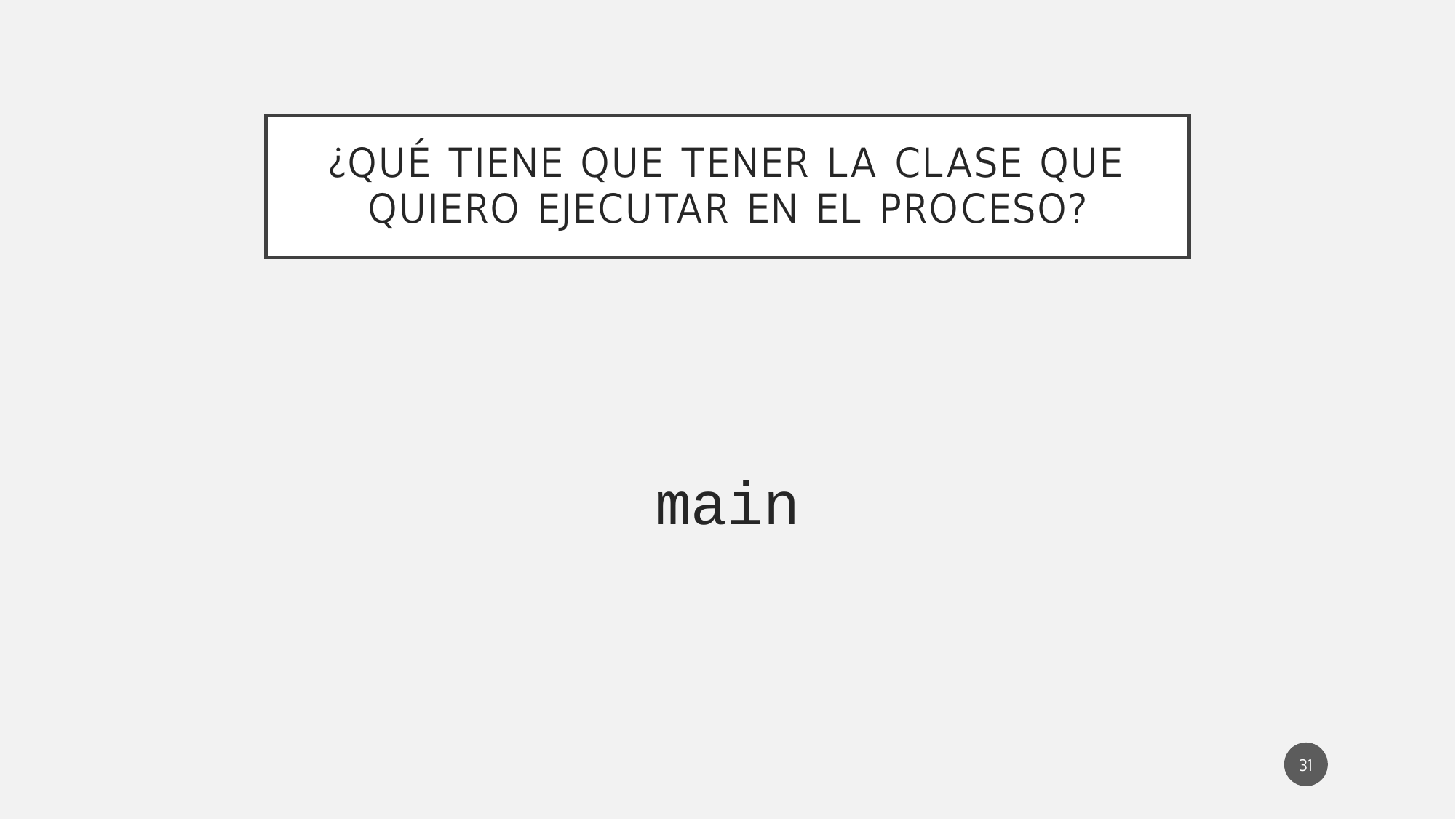

# ¿Qué tiene que tener la clase que quiero ejecutar en el proceso?
main
31